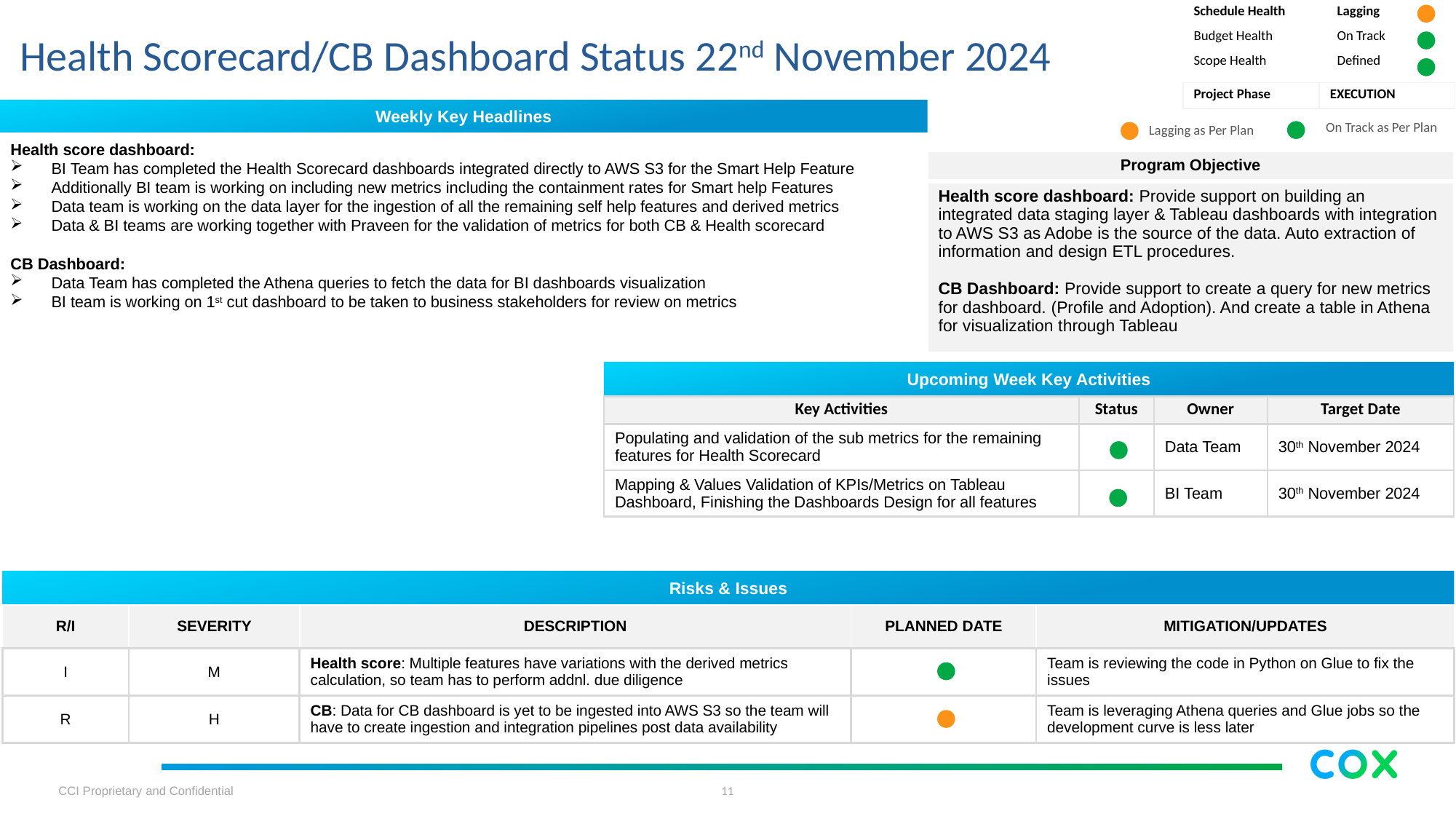

| Schedule Health | Lagging |  |
| --- | --- | --- |
| Budget Health | On Track |  |
| Scope Health | Defined |  |

# Health Scorecard/CB Dashboard Status 22nd November 2024

| Project Phase | EXECUTION |
| --- | --- |
Weekly Key Headlines
On Track as Per Plan
Lagging as Per Plan

Health score dashboard:
BI Team has completed the Health Scorecard dashboards integrated directly to AWS S3 for the Smart Help Feature
Additionally BI team is working on including new metrics including the containment rates for Smart help Features
Data team is working on the data layer for the ingestion of all the remaining self help features and derived metrics
Data & BI teams are working together with Praveen for the validation of metrics for both CB & Health scorecard

CB Dashboard:
Data Team has completed the Athena queries to fetch the data for BI dashboards visualization
BI team is working on 1st cut dashboard to be taken to business stakeholders for review on metrics

| Program Objective |
| --- |
| Health score dashboard: Provide support on building an integrated data staging layer & Tableau dashboards with integration to AWS S3 as Adobe is the source of the data. Auto extraction of information and design ETL procedures. CB Dashboard: Provide support to create a query for new metrics for dashboard. (Profile and Adoption). And create a table in Athena for visualization through Tableau |
Upcoming Week Key Activities
| Key Activities | Status | Owner | Target Date |
| --- | --- | --- | --- |
| Populating and validation of the sub metrics for the remaining features for Health Scorecard |  | Data Team | 30th November 2024 |
| Mapping & Values Validation of KPIs/Metrics on Tableau Dashboard, Finishing the Dashboards Design for all features |  | BI Team | 30th November 2024 |

Risks & Issues
| R/I | SEVERITY | DESCRIPTION | PLANNED DATE | MITIGATION/UPDATES |
| --- | --- | --- | --- | --- |
| I | M | Health score: Multiple features have variations with the derived metrics calculation, so team has to perform addnl. due diligence |  | Team is reviewing the code in Python on Glue to fix the issues |
| R | H | CB: Data for CB dashboard is yet to be ingested into AWS S3 so the team will have to create ingestion and integration pipelines post data availability |  | Team is leveraging Athena queries and Glue jobs so the development curve is less later |

CCI Proprietary and Confidential